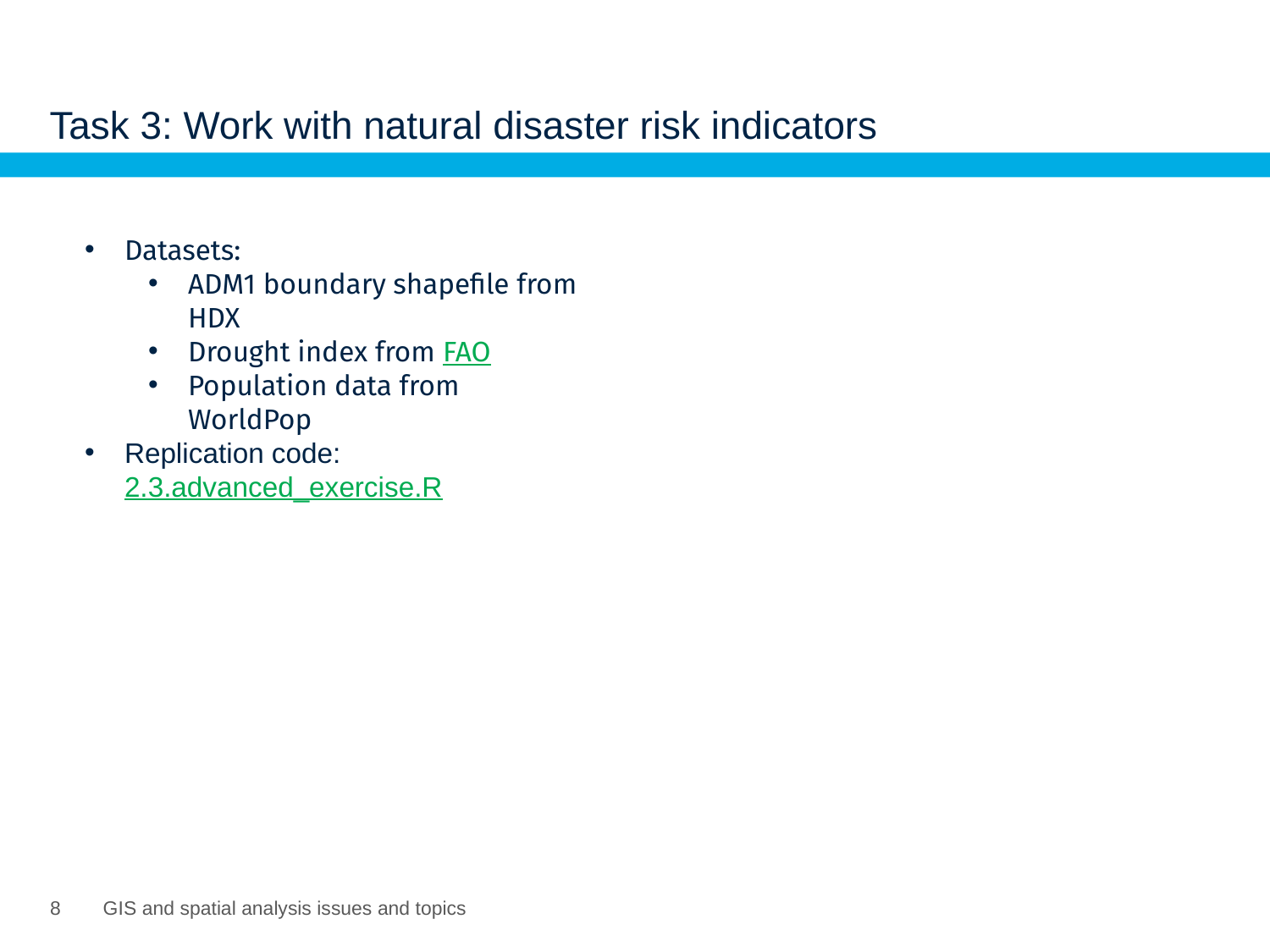

# Task 3: Work with natural disaster risk indicators
Datasets:
ADM1 boundary shapefile from HDX
Drought index from FAO
Population data from WorldPop
Replication code: 2.3.advanced_exercise.R

8
GIS and spatial analysis issues and topics